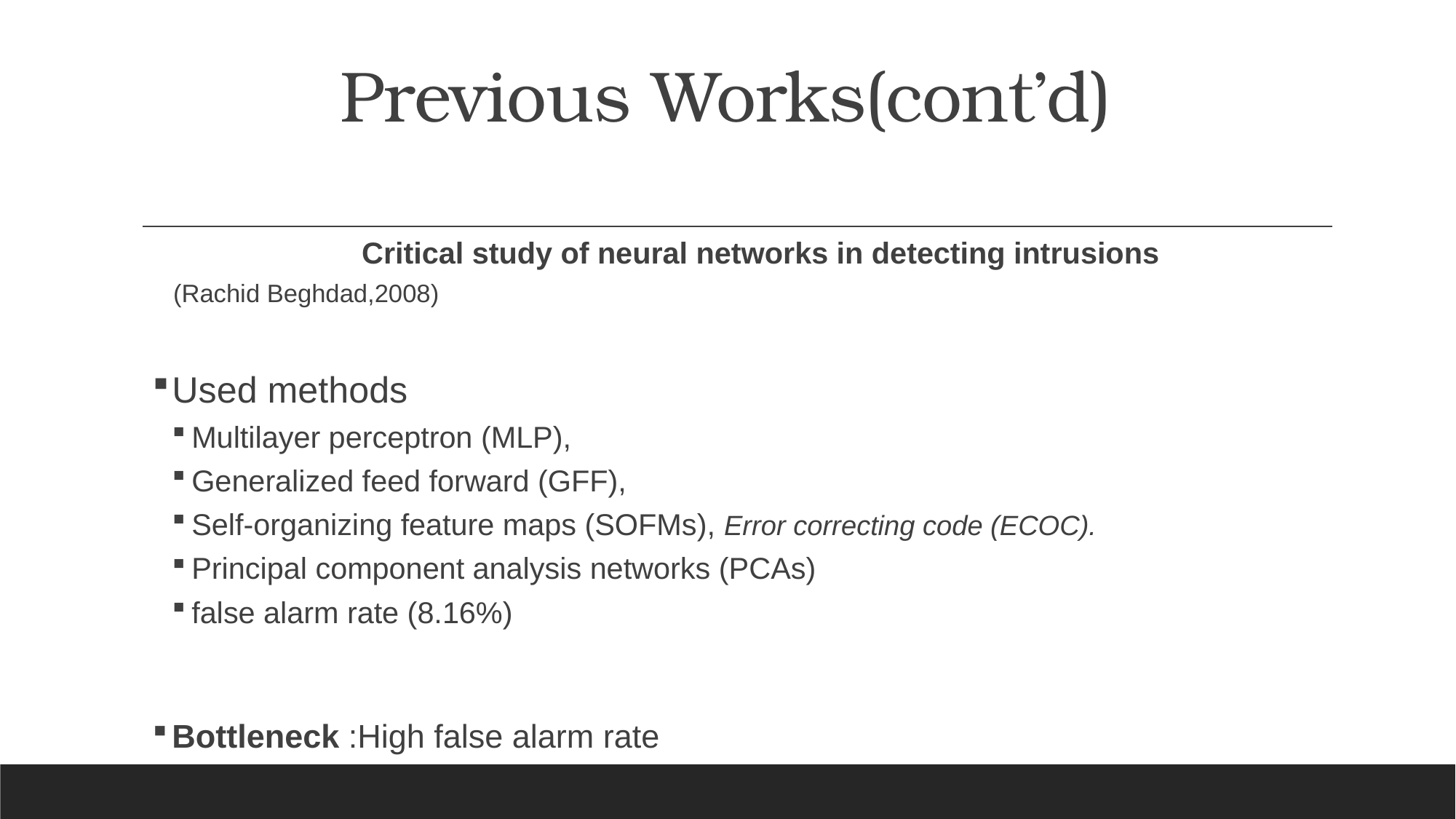

# Previous Works(cont’d)
                         Critical study of neural networks in detecting intrusions
				   (Rachid Beghdad,2008)

Used methods
Multilayer perceptron (MLP),
Generalized feed forward (GFF),
Self-organizing feature maps (SOFMs), Error correcting code (ECOC).
Principal component analysis networks (PCAs)
false alarm rate (8.16%)

Bottleneck :High false alarm rate